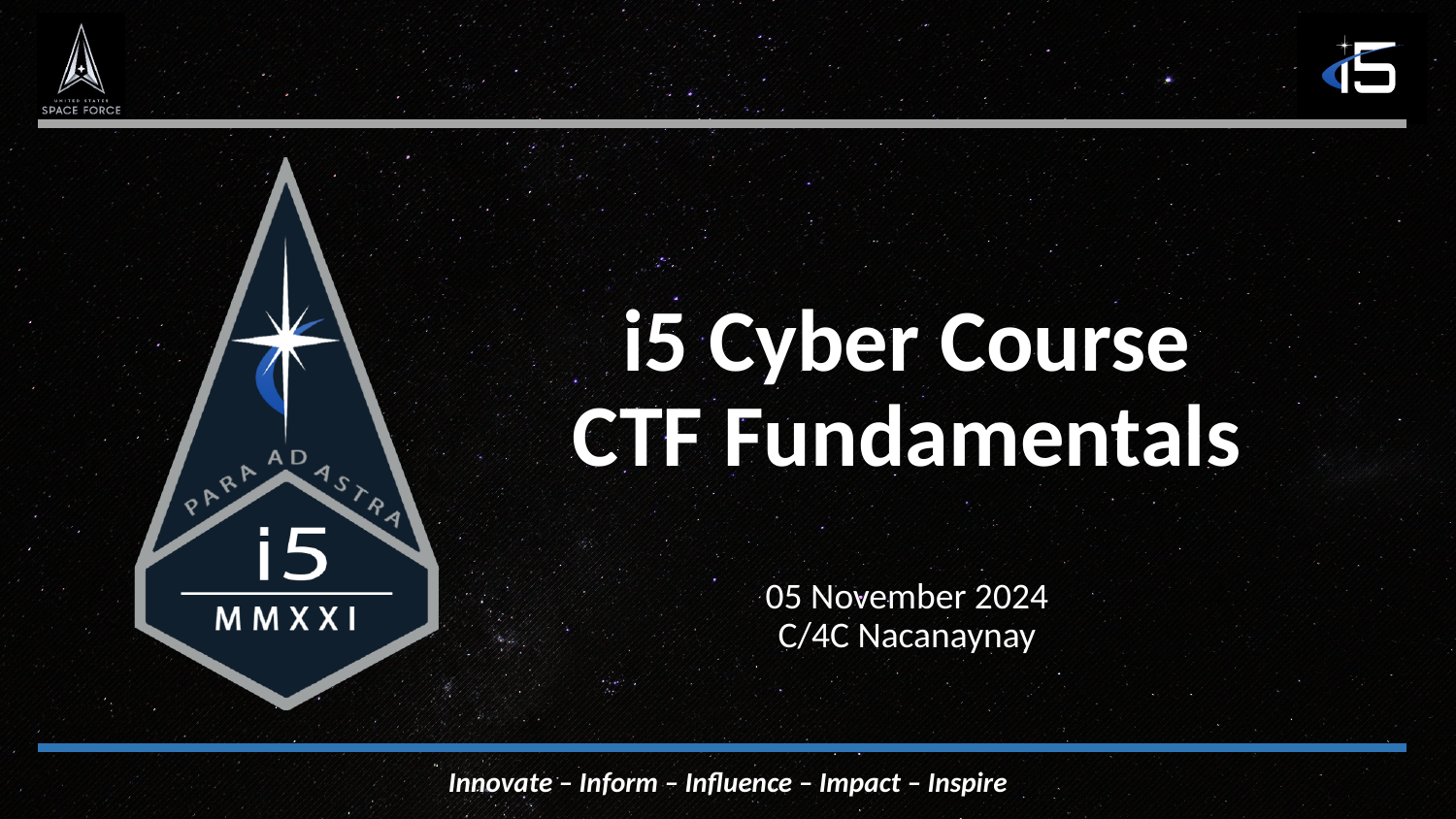

# i5 Cyber Course CTF Fundamentals
05 November 2024
C/4C Nacanaynay